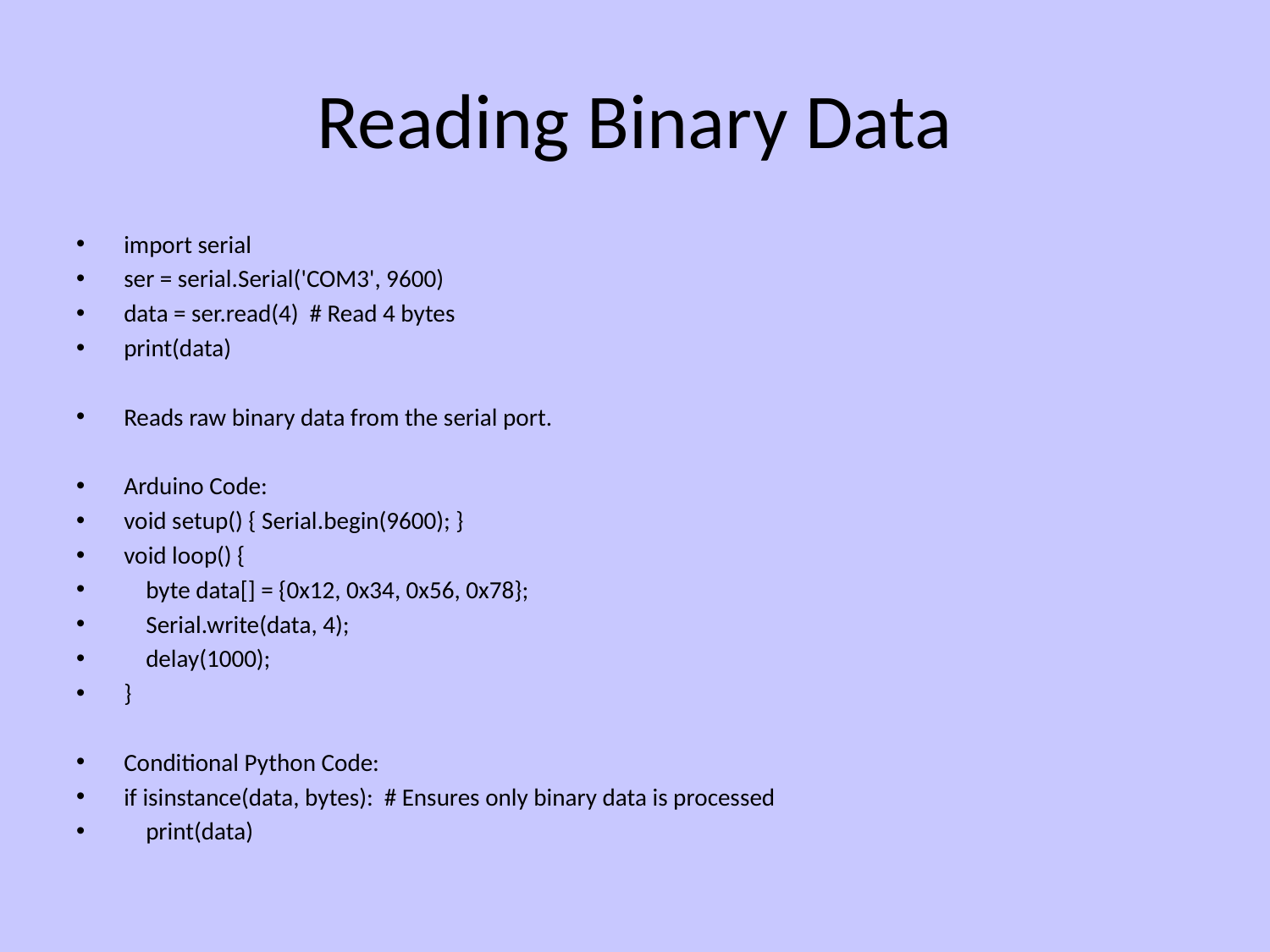

# Reading Binary Data
import serial
ser = serial.Serial('COM3', 9600)
data = ser.read(4)  # Read 4 bytes
print(data)

Reads raw binary data from the serial port.

Arduino Code:
void setup() { Serial.begin(9600); }
void loop() {
    byte data[] = {0x12, 0x34, 0x56, 0x78};
    Serial.write(data, 4);
    delay(1000);
}

Conditional Python Code:
if isinstance(data, bytes):  # Ensures only binary data is processed
    print(data)